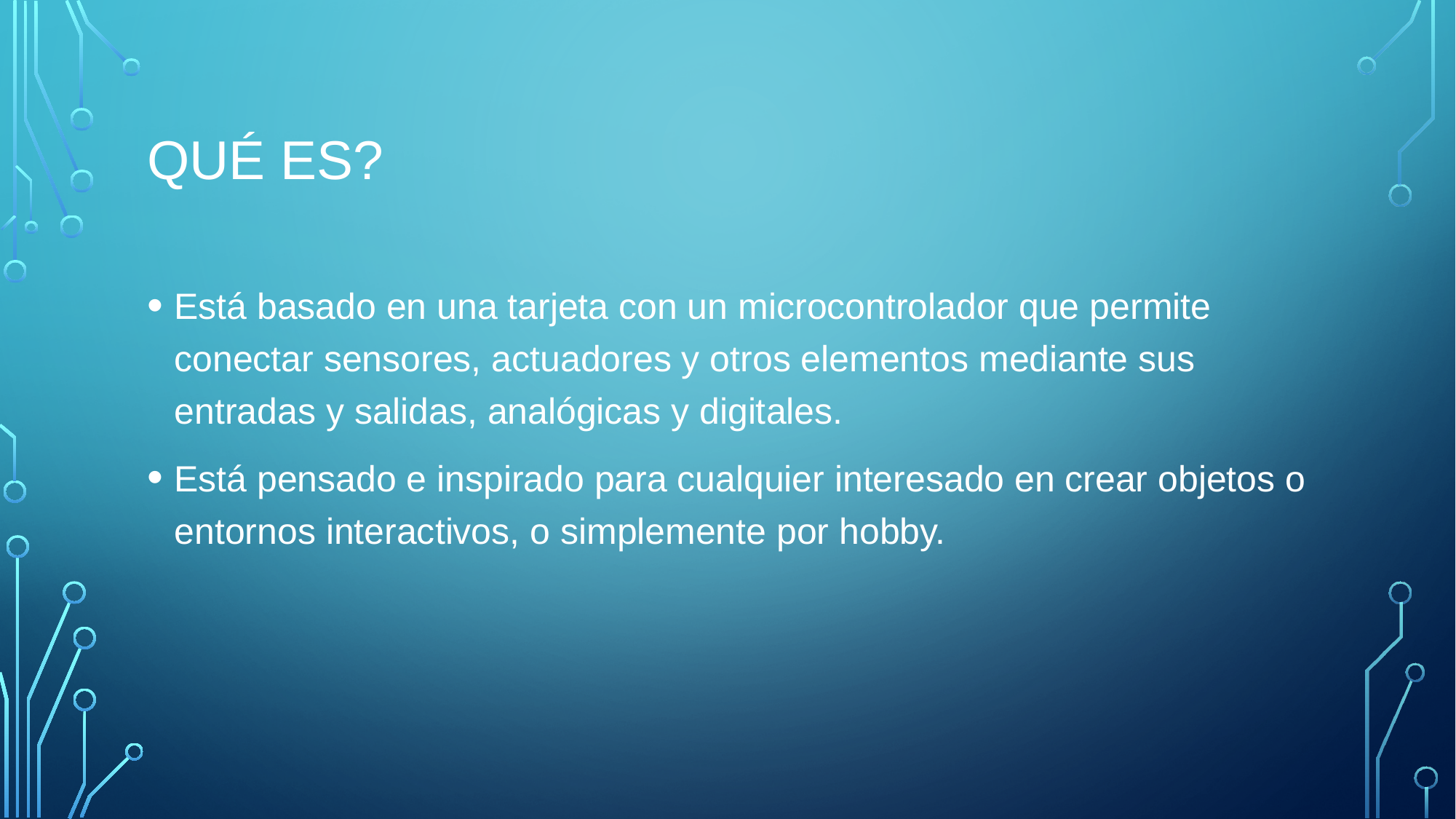

# Qué es?
Está basado en una tarjeta con un microcontrolador que permite conectar sensores, actuadores y otros elementos mediante sus entradas y salidas, analógicas y digitales.
Está pensado e inspirado para cualquier interesado en crear objetos o entornos interactivos, o simplemente por hobby.